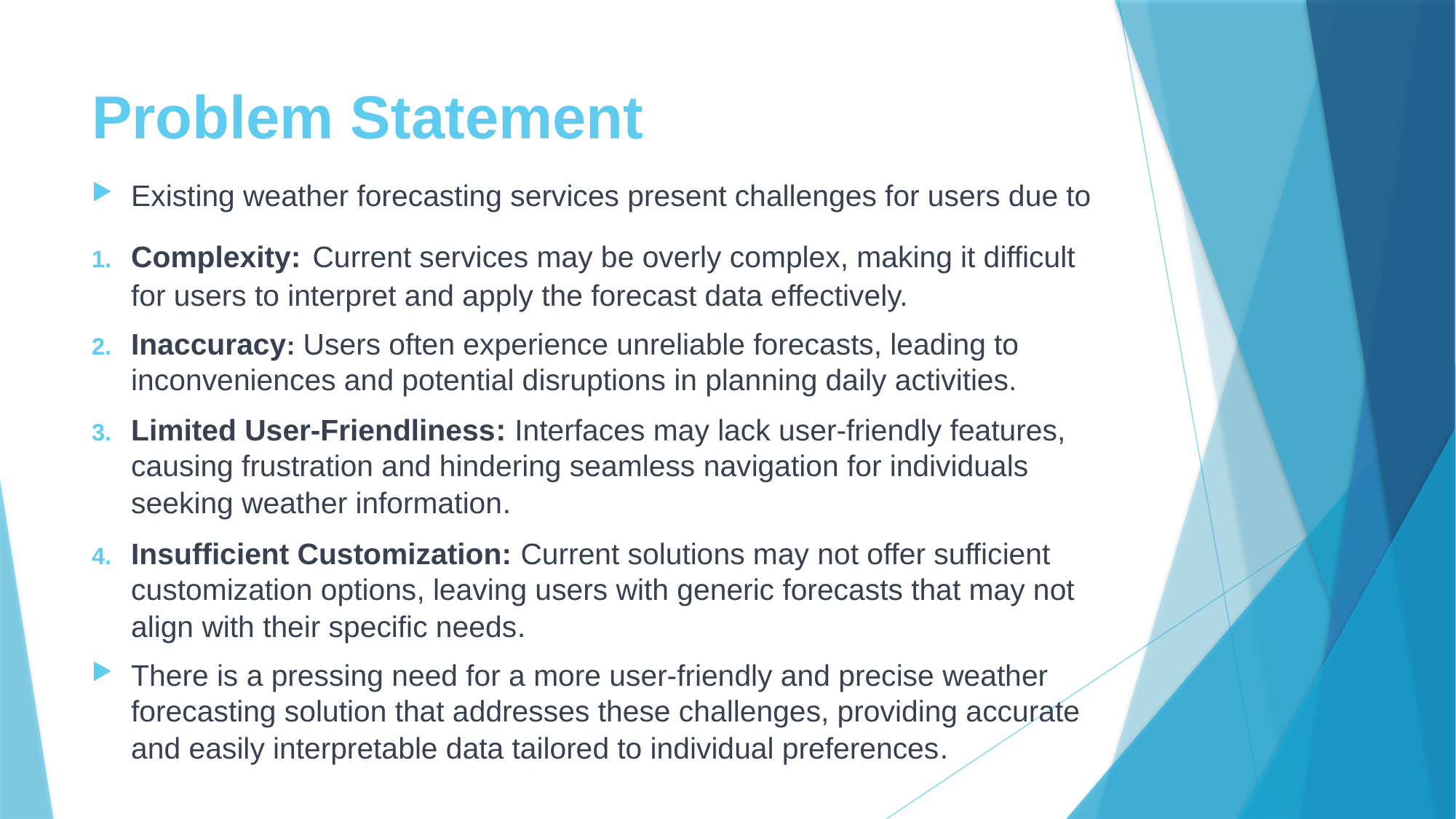

# Problem Statement
Existing weather forecasting services present challenges for users due to
Complexity: Current services may be overly complex, making it difficult for users to interpret and apply the forecast data effectively.
Inaccuracy: Users often experience unreliable forecasts, leading to inconveniences and potential disruptions in planning daily activities.
Limited User-Friendliness: Interfaces may lack user-friendly features, causing frustration and hindering seamless navigation for individuals seeking weather information.
Insufficient Customization: Current solutions may not offer sufficient customization options, leaving users with generic forecasts that may not align with their specific needs.
There is a pressing need for a more user-friendly and precise weather forecasting solution that addresses these challenges, providing accurate and easily interpretable data tailored to individual preferences.